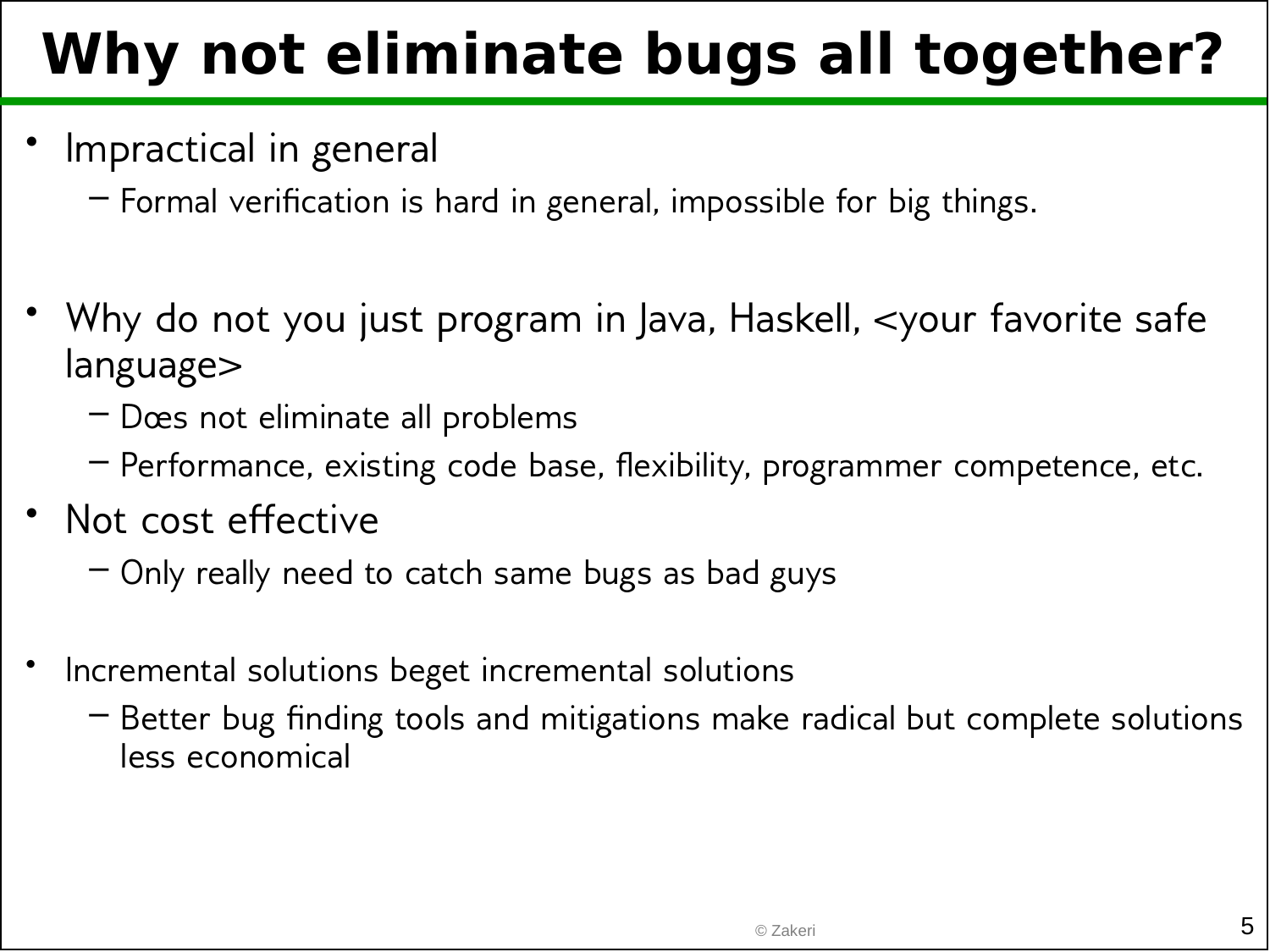

# Why not eliminate bugs all together?
Impractical in general
Formal verification is hard in general, impossible for big things.

Why do not you just program in Java, Haskell, <your favorite safe language>
Does not eliminate all problems
Performance, existing code base, flexibility, programmer competence, etc.
Not cost effective
Only really need to catch same bugs as bad guys

Incremental solutions beget incremental solutions
Better bug finding tools and mitigations make radical but complete solutions less economical
5
© Zakeri